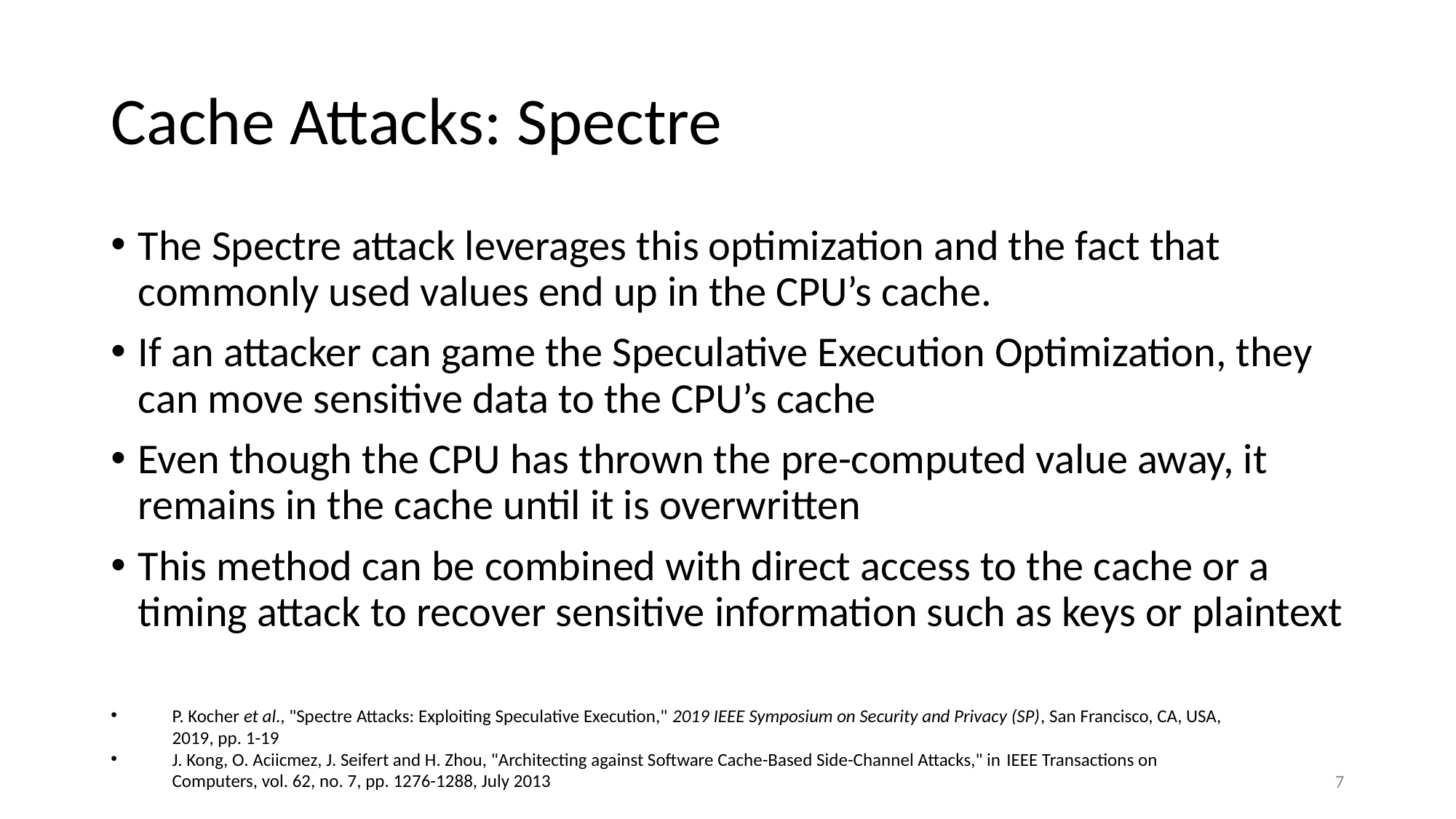

# Cache Attacks: Spectre
The Spectre attack leverages this optimization and the fact that commonly used values end up in the CPU’s cache.
If an attacker can game the Speculative Execution Optimization, they can move sensitive data to the CPU’s cache
Even though the CPU has thrown the pre-computed value away, it remains in the cache until it is overwritten
This method can be combined with direct access to the cache or a timing attack to recover sensitive information such as keys or plaintext
P. Kocher et al., "Spectre Attacks: Exploiting Speculative Execution," 2019 IEEE Symposium on Security and Privacy (SP), San Francisco, CA, USA, 2019, pp. 1-19
J. Kong, O. Aciicmez, J. Seifert and H. Zhou, "Architecting against Software Cache-Based Side-Channel Attacks," in IEEE Transactions on Computers, vol. 62, no. 7, pp. 1276-1288, July 2013
7